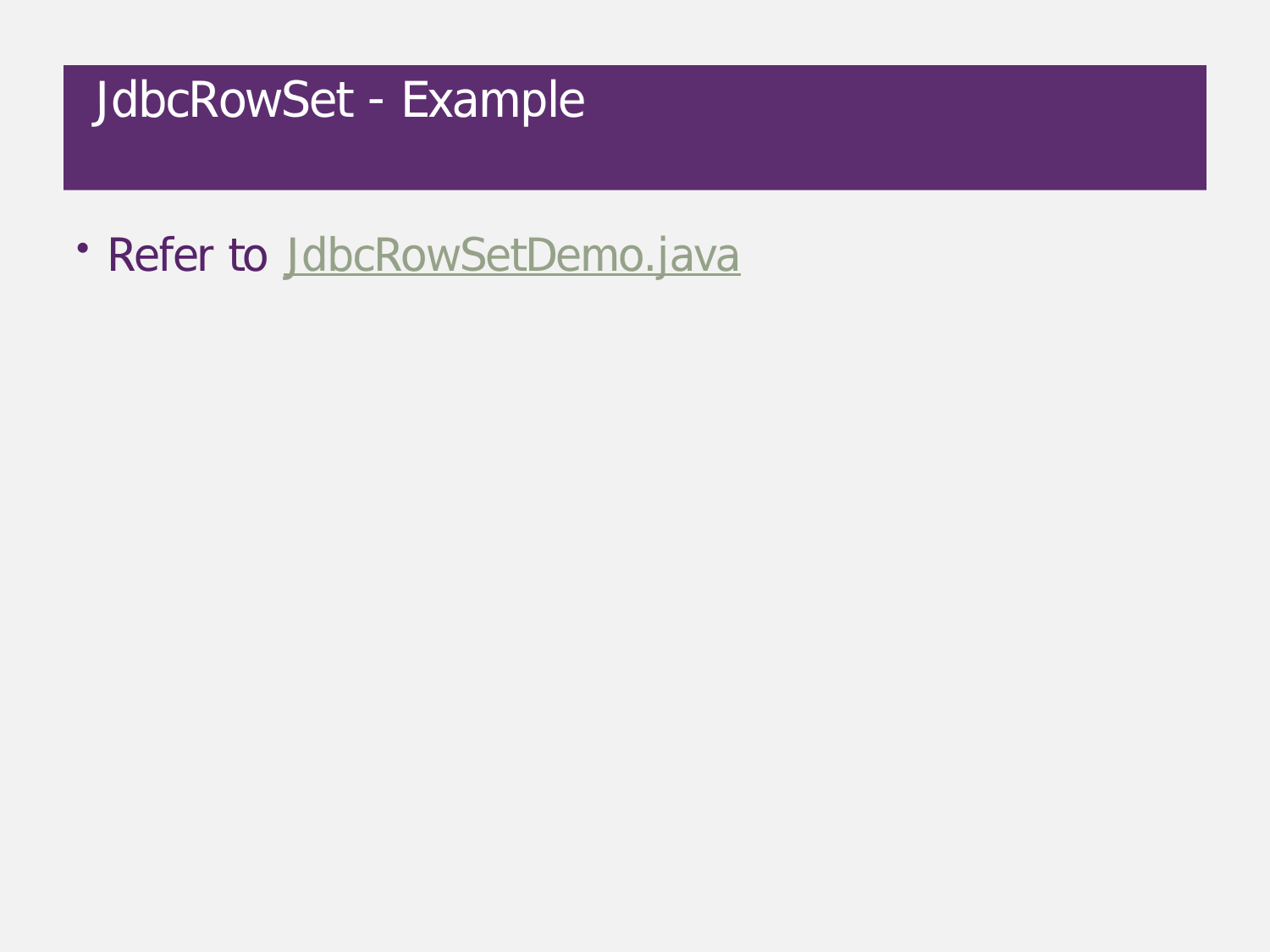

# JdbcRowSet - Example
Refer to JdbcRowSetDemo.java